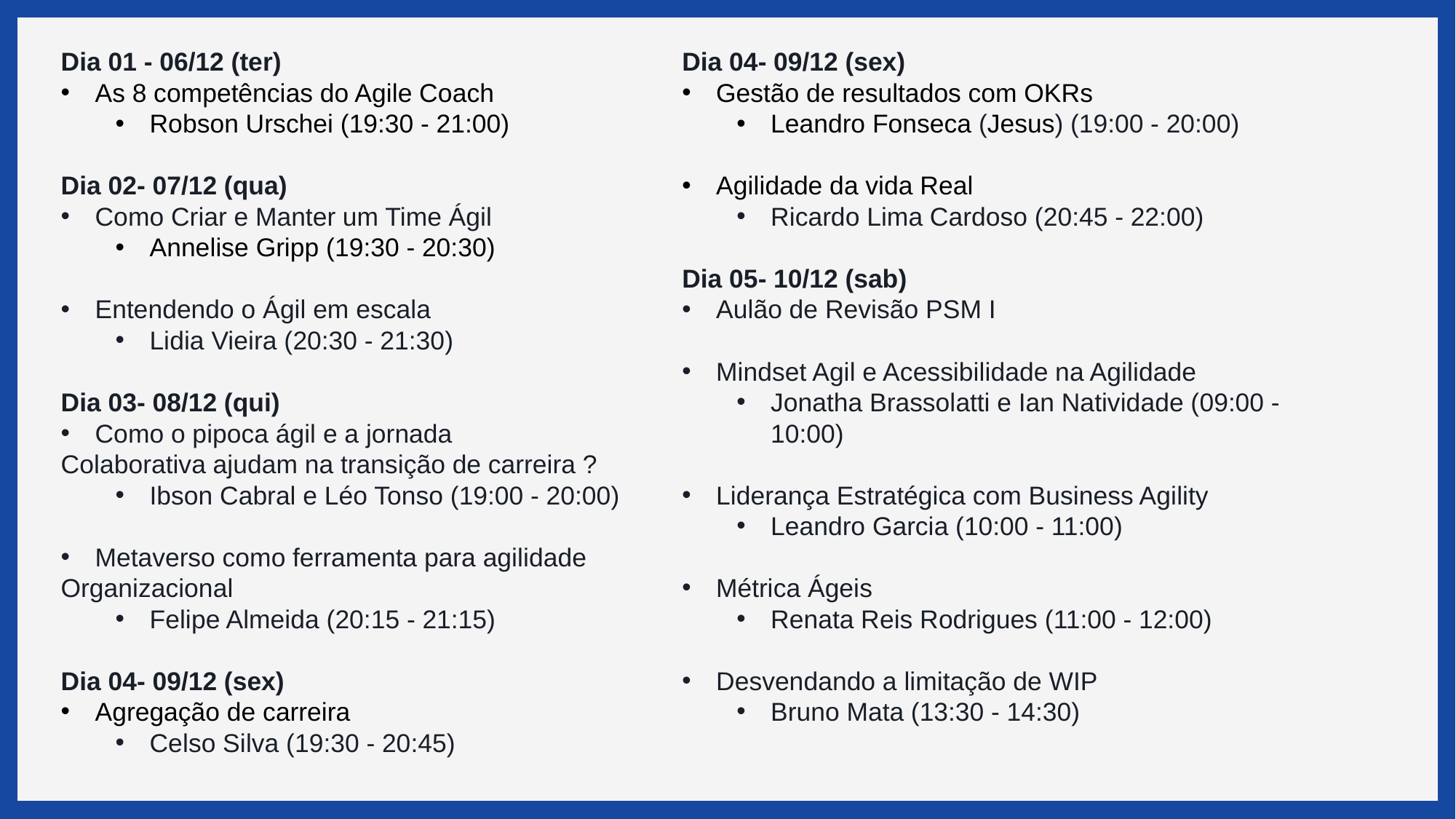

Dia 01 - 06/12 (ter)
As 8 competências do Agile Coach
Robson Urschei (19:30 - 21:00)

Dia 02- 07/12 (qua)
Como Criar e Manter um Time Ágil
Annelise Gripp (19:30 - 20:30)

Entendendo o Ágil em escala
Lidia Vieira (20:30 - 21:30)

Dia 03- 08/12 (qui)
Como o pipoca ágil e a jornada
Colaborativa ajudam na transição de carreira ?
Ibson Cabral e Léo Tonso (19:00 - 20:00)

Metaverso como ferramenta para agilidade
Organizacional
Felipe Almeida (20:15 - 21:15)

Dia 04- 09/12 (sex)
Agregação de carreira
Celso Silva (19:30 - 20:45)

Dia 04- 09/12 (sex)
Gestão de resultados com OKRs
Leandro Fonseca (Jesus) (19:00 - 20:00)

Agilidade da vida Real
Ricardo Lima Cardoso (20:45 - 22:00)

Dia 05- 10/12 (sab)
Aulão de Revisão PSM I

Mindset Agil e Acessibilidade na Agilidade
Jonatha Brassolatti e Ian Natividade (09:00 - 10:00)

Liderança Estratégica com Business Agility
Leandro Garcia (10:00 - 11:00)

Métrica Ágeis
Renata Reis Rodrigues (11:00 - 12:00)

Desvendando a limitação de WIP
Bruno Mata (13:30 - 14:30)